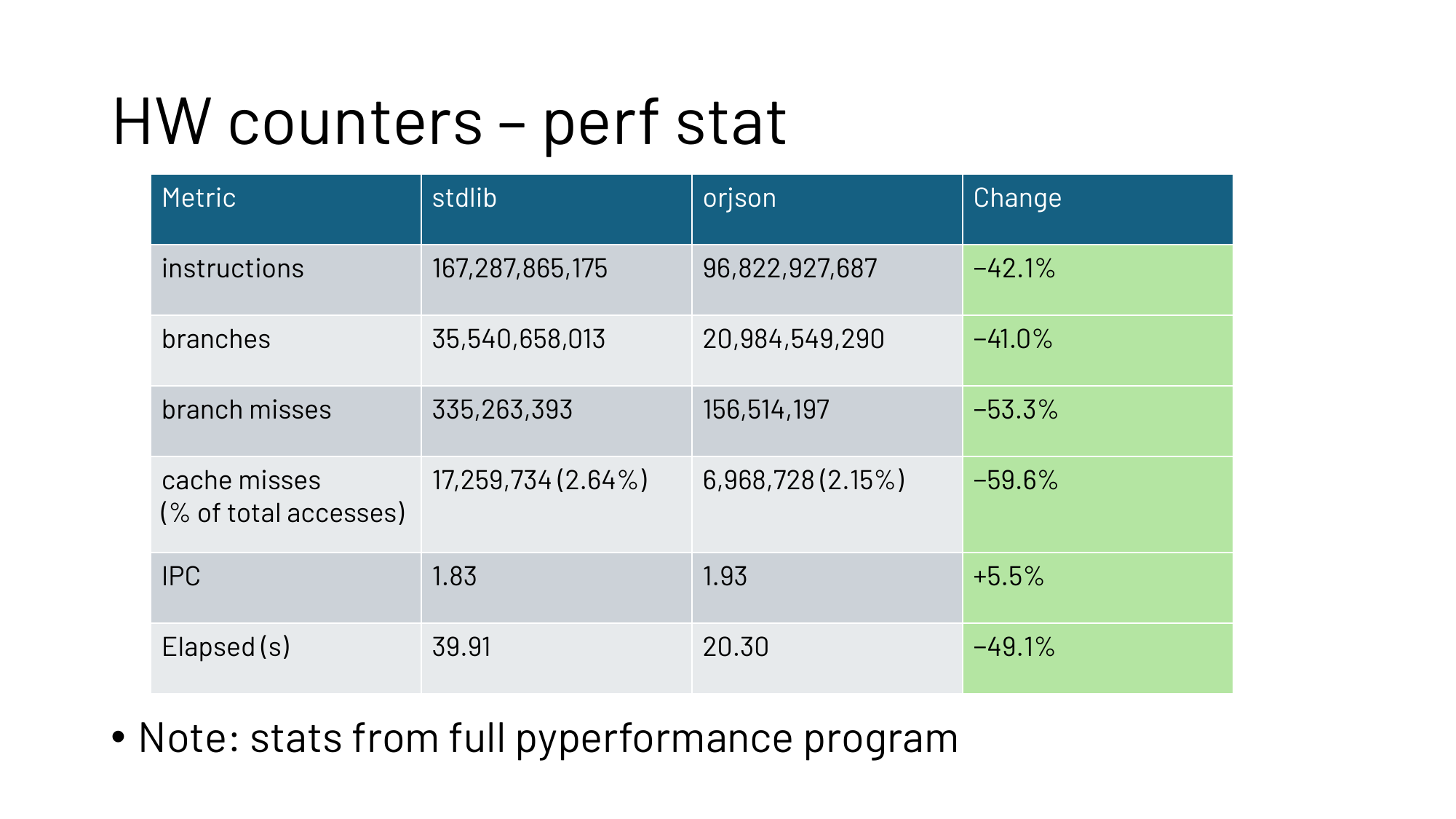

# HW counters – perf stat
| Metric | stdlib | orjson | Change |
| --- | --- | --- | --- |
| instructions | 167,287,865,175 | 96,822,927,687 | −42.1% |
| branches | 35,540,658,013 | 20,984,549,290 | −41.0% |
| branch misses | 335,263,393 | 156,514,197 | −53.3% |
| cache misses (% of total accesses) | 17,259,734 (2.64%) | 6,968,728 (2.15%) | −59.6% |
| IPC | 1.83 | 1.93 | +5.5% |
| Elapsed (s) | 39.91 | 20.30 | −49.1% |

Note: stats from full pyperformance program